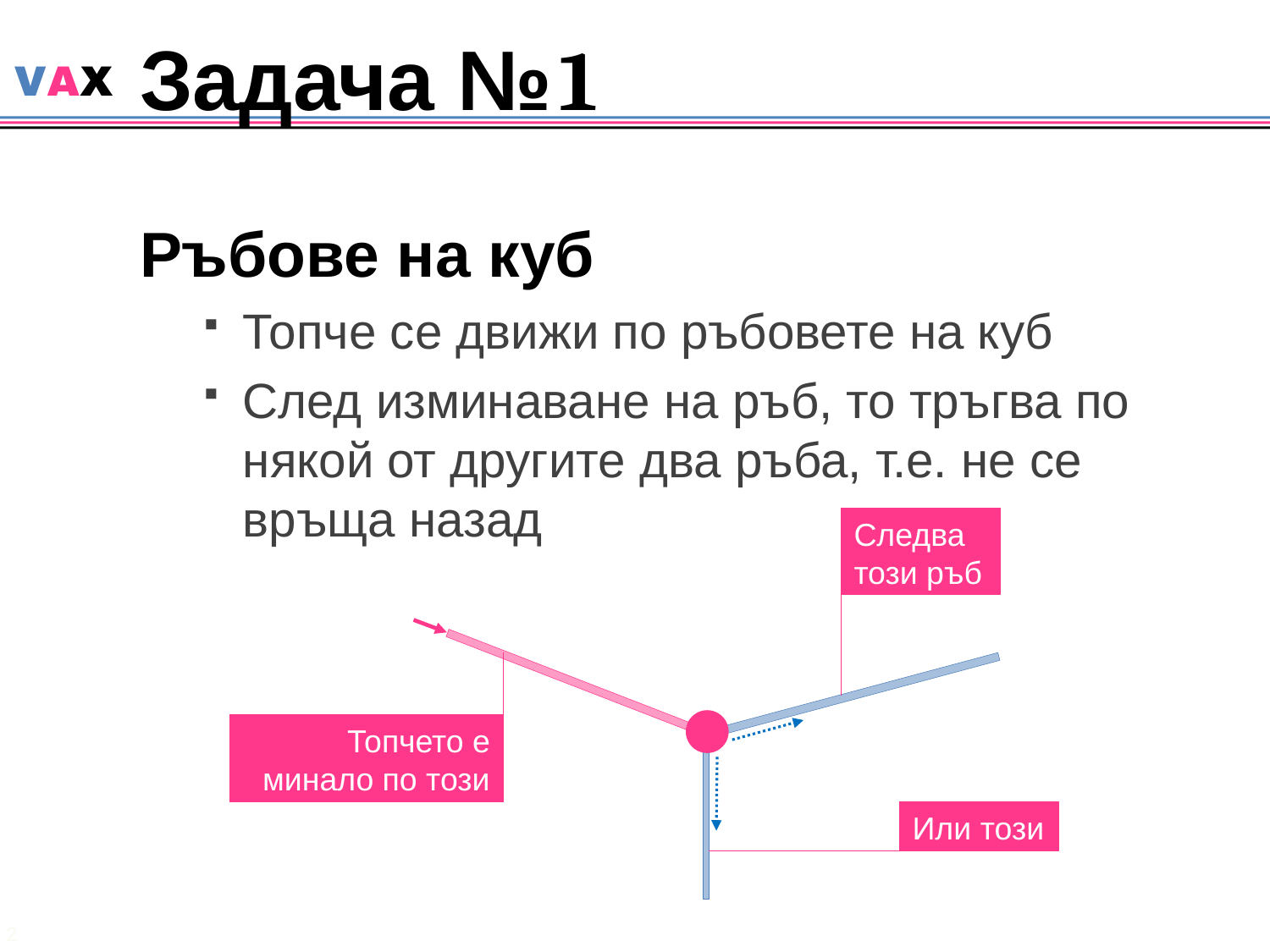

# Задача №1
Ръбове на куб
Топче се движи по ръбовете на куб
След изминаване на ръб, то тръгва по някой от другите два ръба, т.е. не се връща назад
Следва този ръб
Топчето е минало по този ръб

Или този